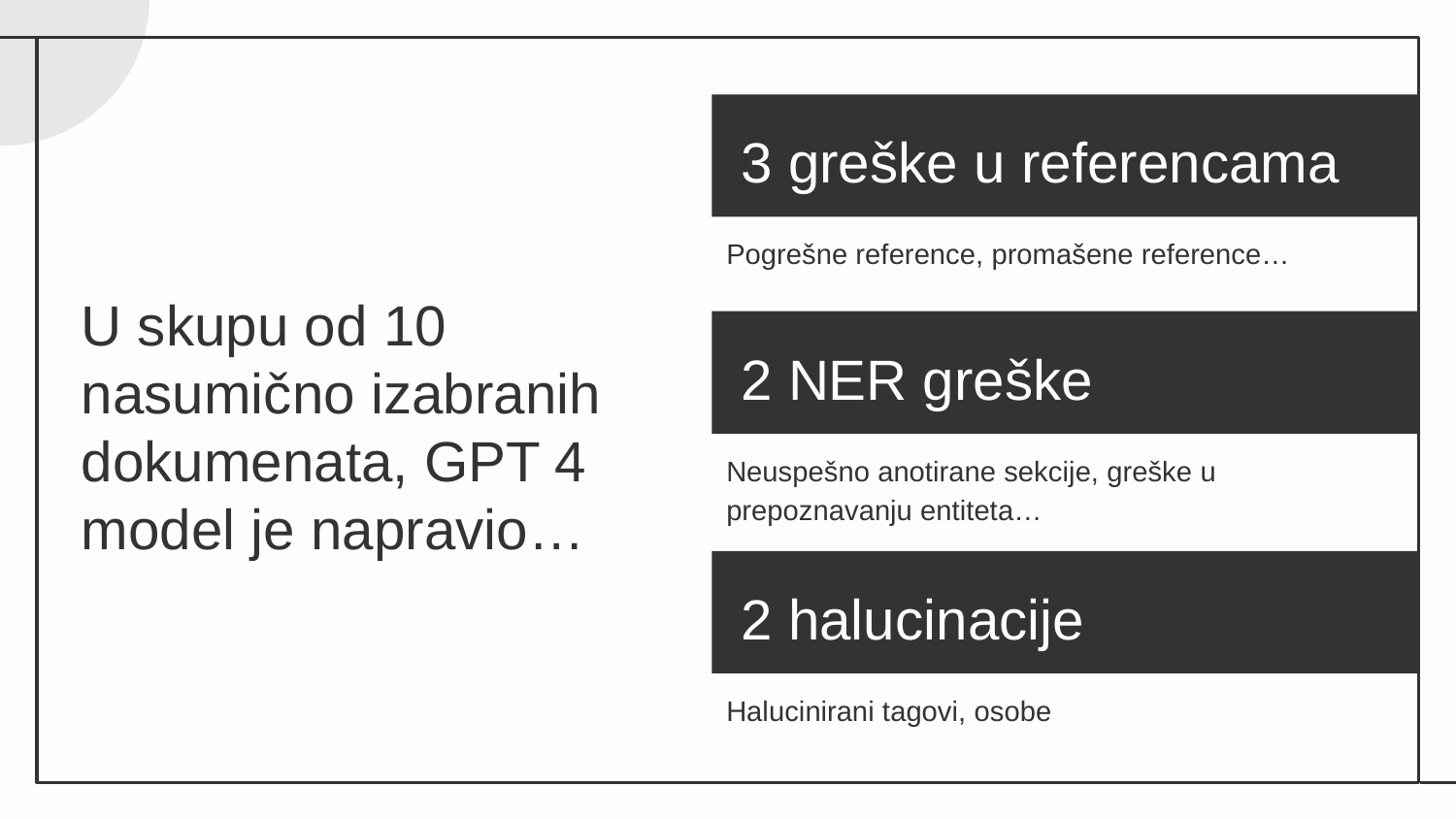

# 3 greške u referencama
Pogrešne reference, promašene reference…
U skupu od 10 nasumično izabranih dokumenata, GPT 4 model je napravio…
2 NER greške
Neuspešno anotirane sekcije, greške u prepoznavanju entiteta…
2 halucinacije
Halucinirani tagovi, osobe